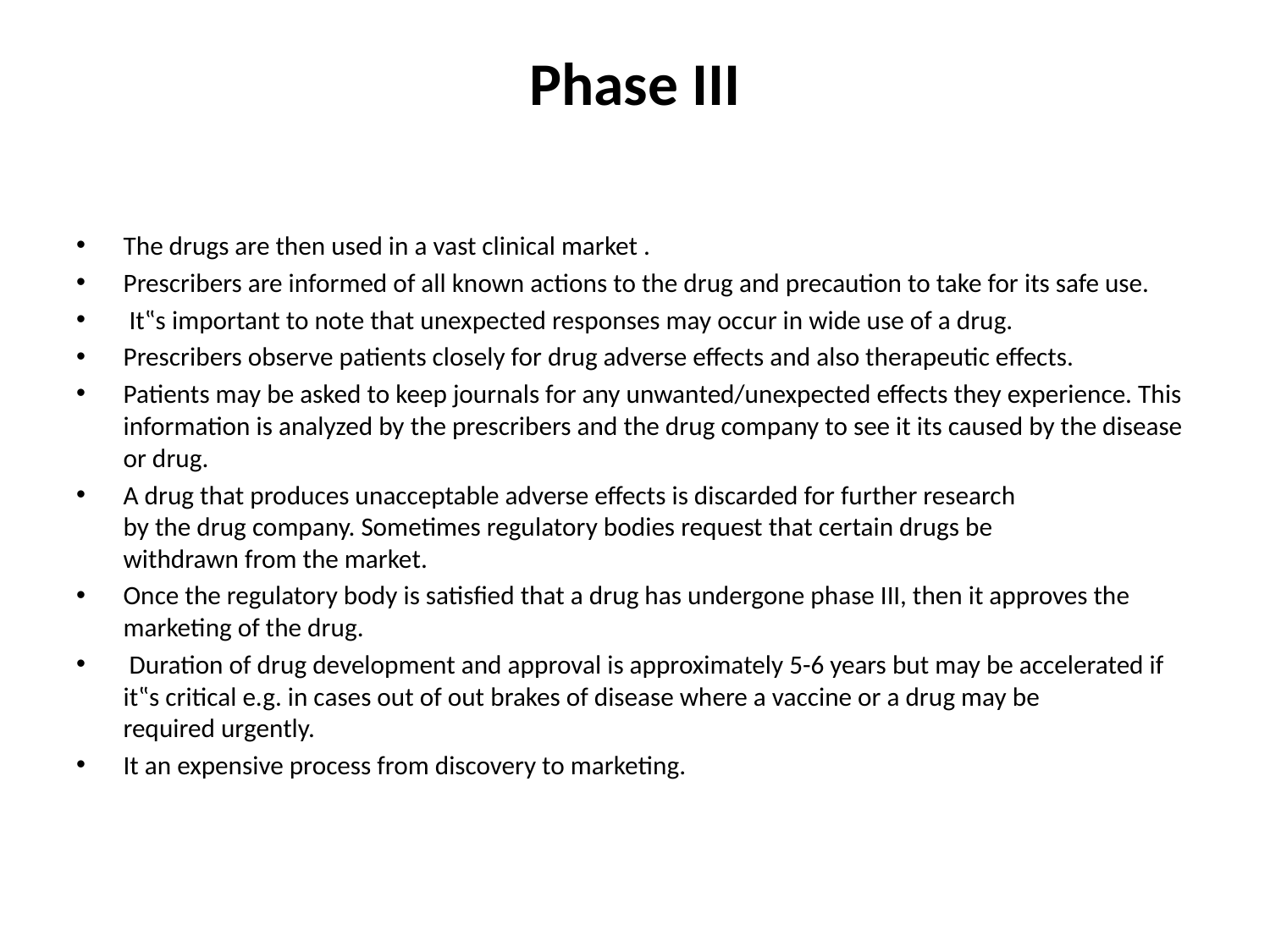

# Phase III
The drugs are then used in a vast clinical market .
Prescribers are informed of all known actions to the drug and precaution to take for its safe use.
 It‟s important to note that unexpected responses may occur in wide use of a drug.
Prescribers observe patients closely for drug adverse effects and also therapeutic effects.
Patients may be asked to keep journals for any unwanted/unexpected effects they experience. This information is analyzed by the prescribers and the drug company to see it its caused by the disease or drug.
A drug that produces unacceptable adverse effects is discarded for further research
by the drug company. Sometimes regulatory bodies request that certain drugs be
withdrawn from the market.
Once the regulatory body is satisfied that a drug has undergone phase III, then it approves the marketing of the drug.
 Duration of drug development and approval is approximately 5-6 years but may be accelerated if it‟s critical e.g. in cases out of out brakes of disease where a vaccine or a drug may be
required urgently.
It an expensive process from discovery to marketing.